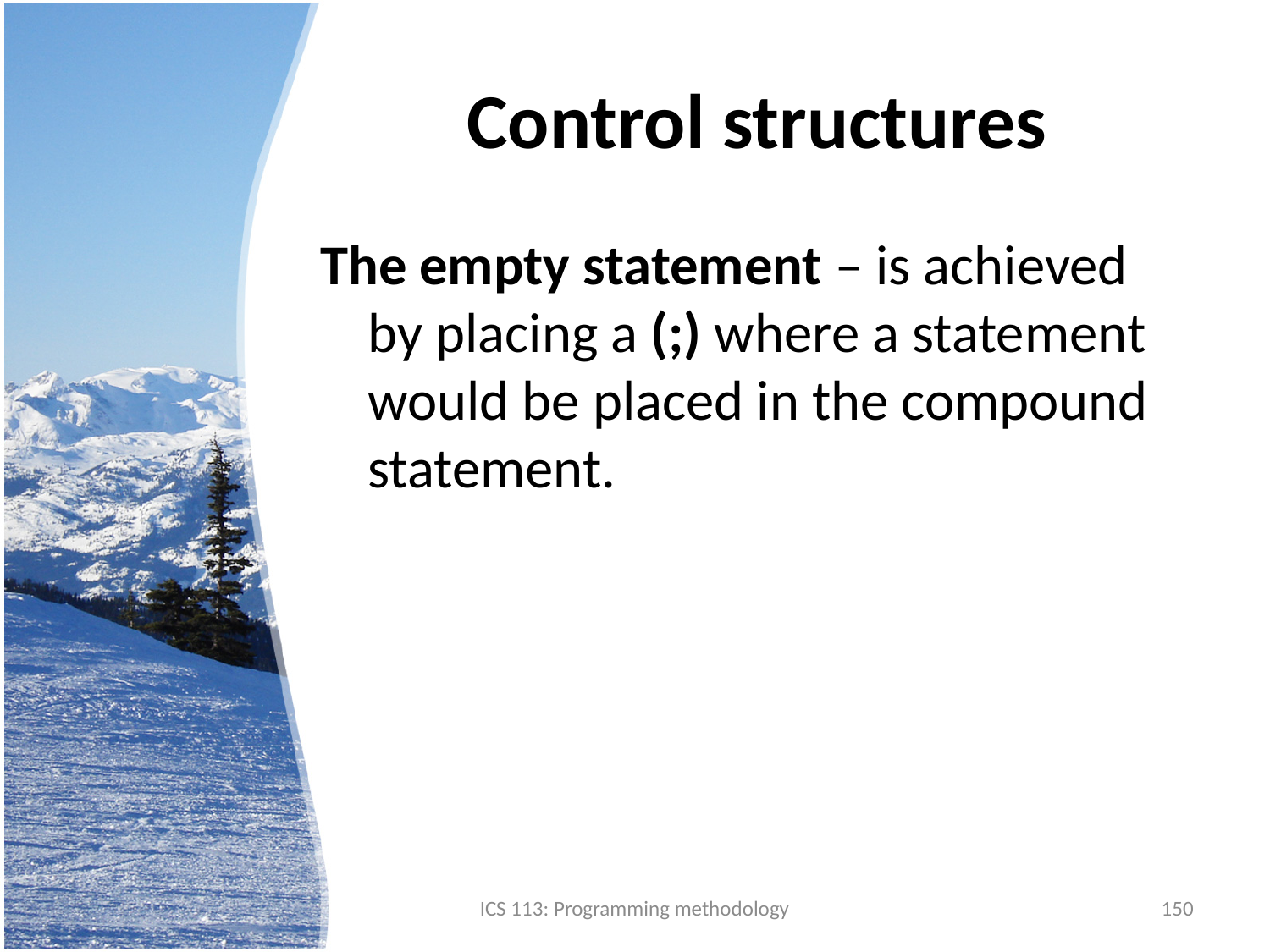

# Control structures
The empty statement – is achieved by placing a (;) where a statement would be placed in the compound statement.

ICS 113: Programming methodology
150